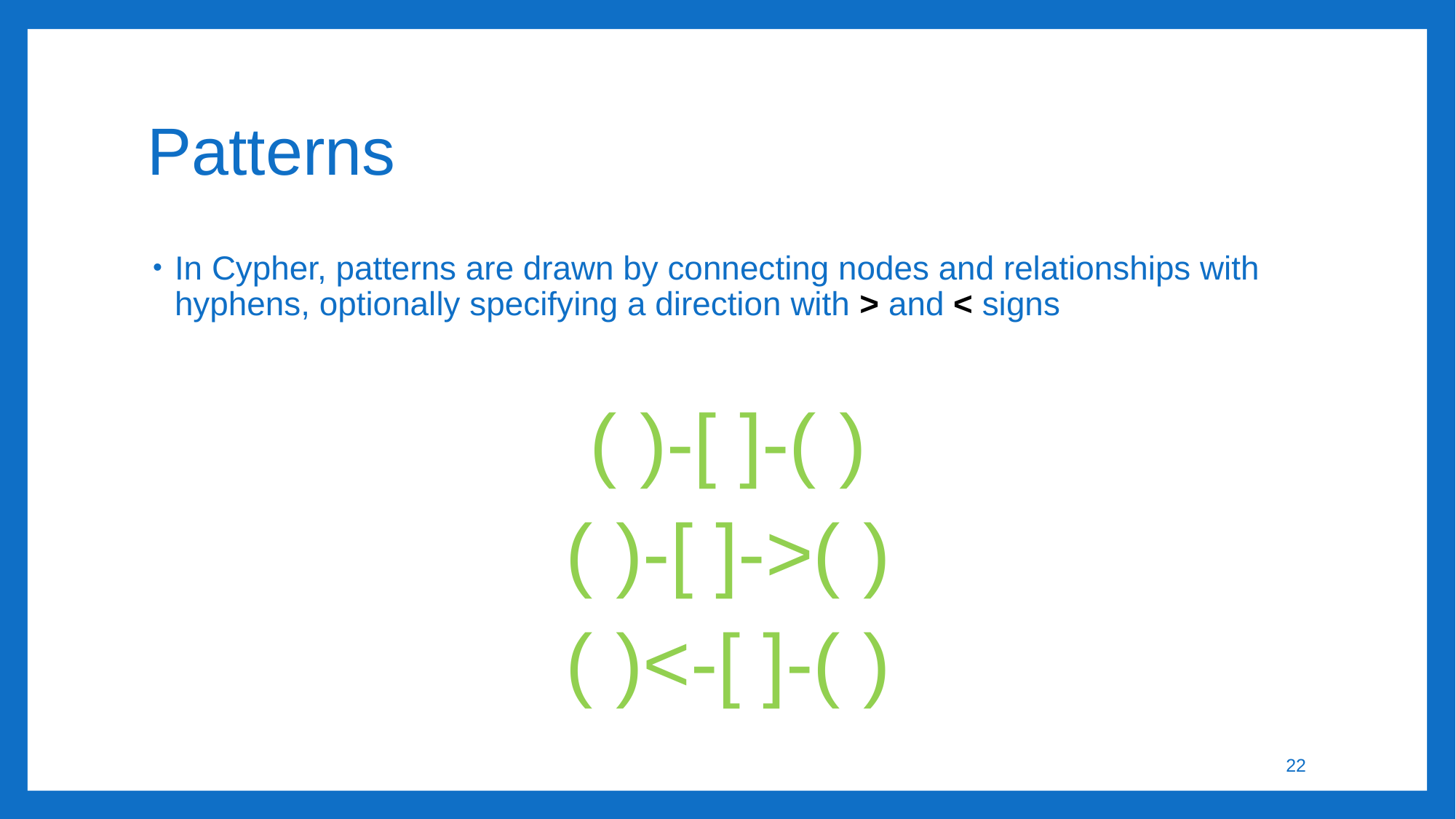

# Patterns
In Cypher, patterns are drawn by connecting nodes and relationships with hyphens, optionally specifying a direction with > and < signs

( )-[ ]-( )
( )-[ ]->( )
( )<-[ ]-( )
22